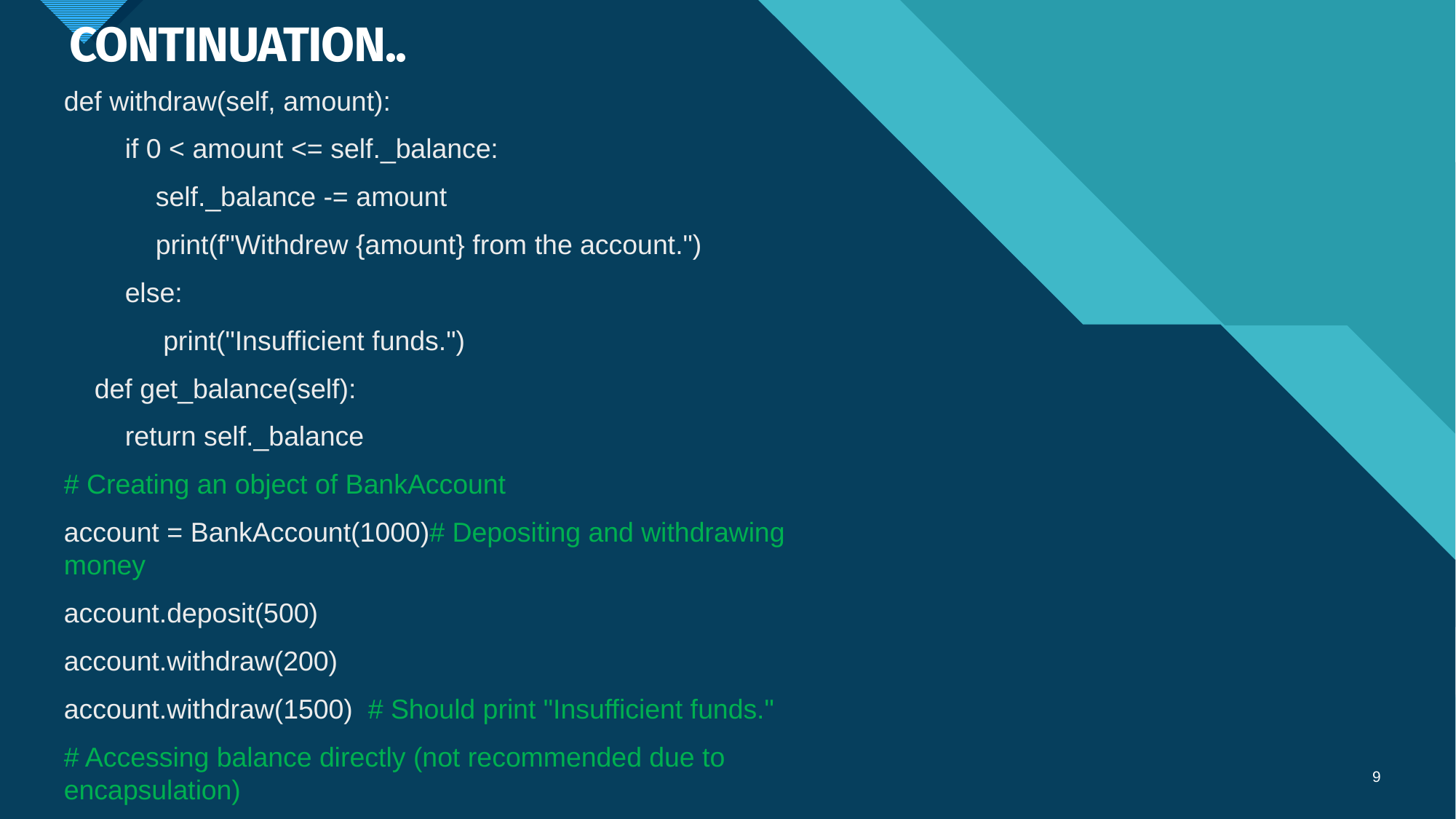

# CONTINUATION..
def withdraw(self, amount):
        if 0 < amount <= self._balance:
            self._balance -= amount
            print(f"Withdrew {amount} from the account.")
        else:
             print("Insufficient funds.")
    def get_balance(self):
        return self._balance
# Creating an object of BankAccount
account = BankAccount(1000)# Depositing and withdrawing money
account.deposit(500)
account.withdraw(200)
account.withdraw(1500)  # Should print "Insufficient funds."
# Accessing balance directly (not recommended due to encapsulation)
print("Current balance:", account._balance)

9